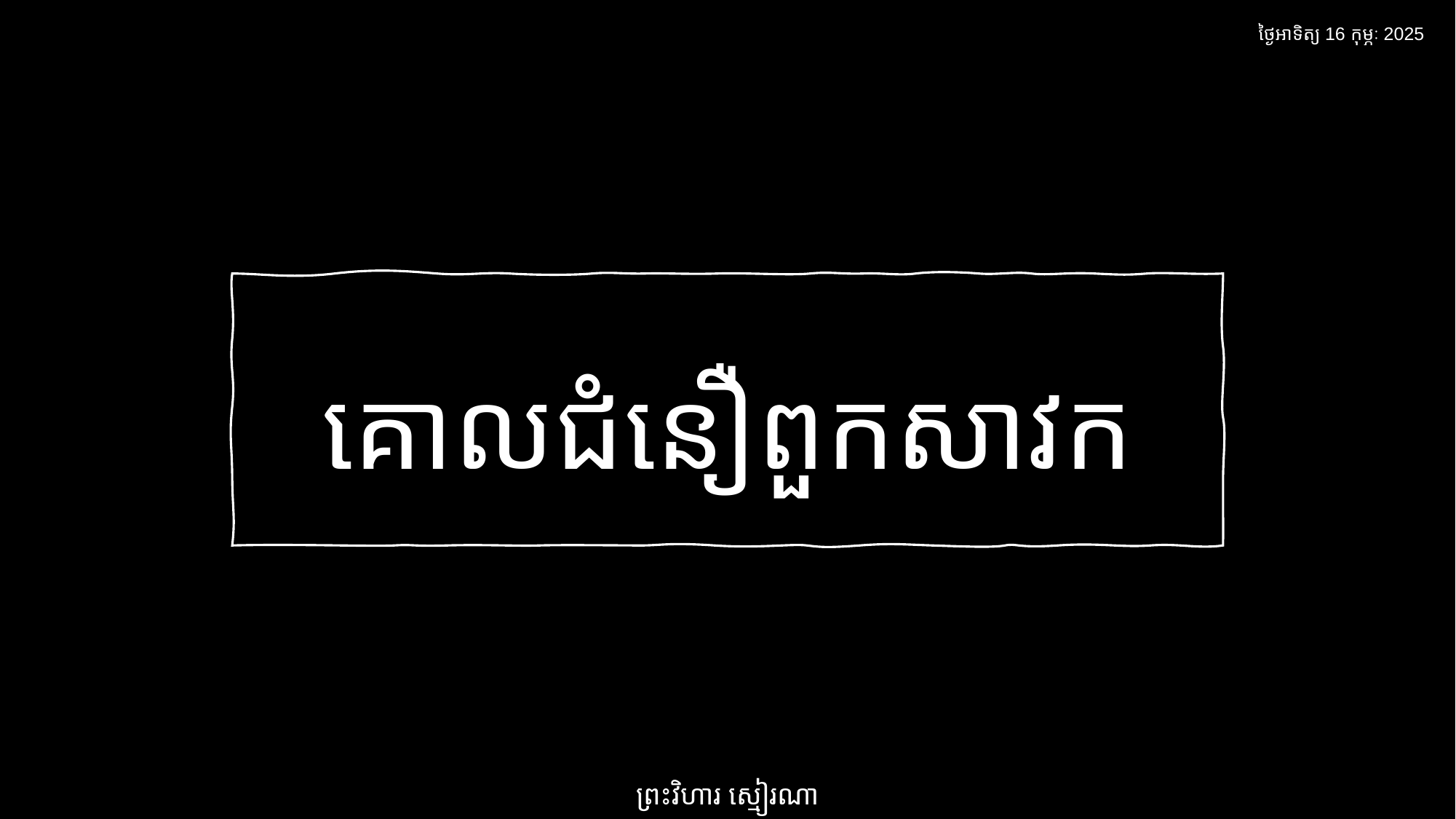

ថ្ងៃអាទិត្យ 16 កុម្ភៈ 2025

គោលជំនឿពួកសាវក
ព្រះវិហារ ស្មៀរណា